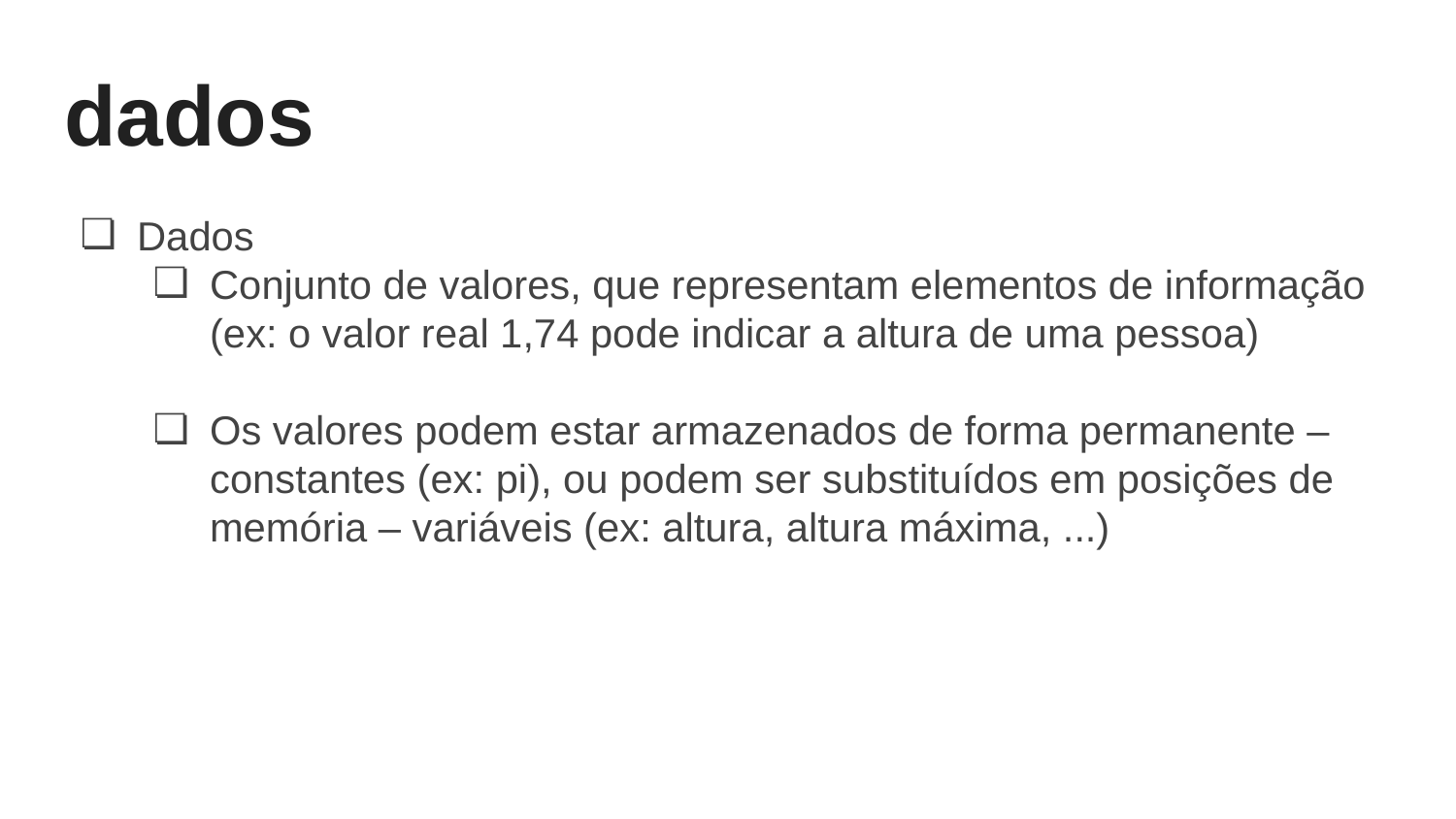

# dados
Dados
Conjunto de valores, que representam elementos de informação (ex: o valor real 1,74 pode indicar a altura de uma pessoa)

Os valores podem estar armazenados de forma permanente – constantes (ex: pi), ou podem ser substituídos em posições de memória – variáveis (ex: altura, altura máxima, ...)